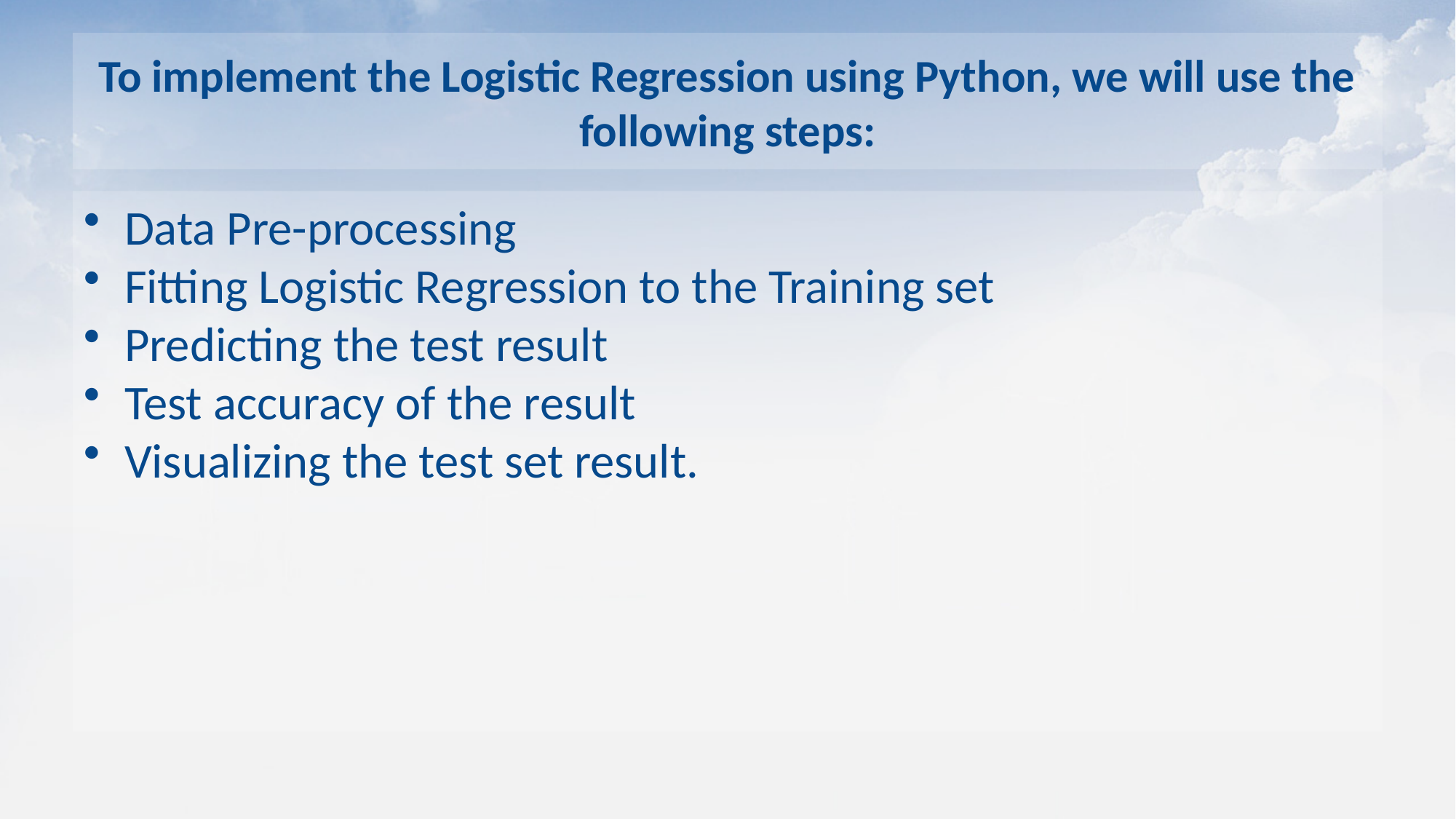

# To implement the Logistic Regression using Python, we will use the following steps:
Data Pre-processing
Fitting Logistic Regression to the Training set
Predicting the test result
Test accuracy of the result
Visualizing the test set result.